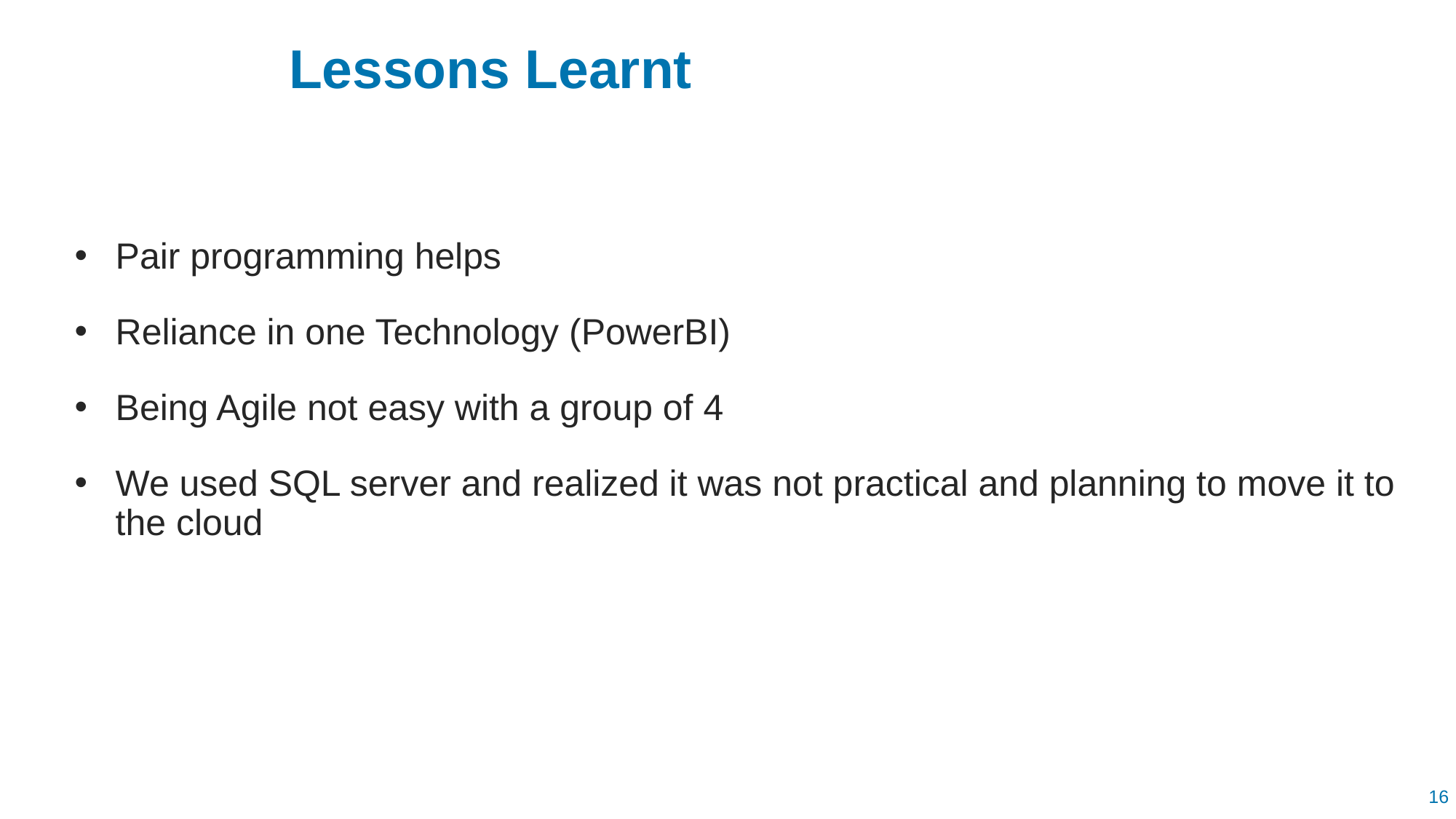

Lessons Learnt
Pair programming helps
Reliance in one Technology (PowerBI)
Being Agile not easy with a group of 4
We used SQL server and realized it was not practical and planning to move it to the cloud

16